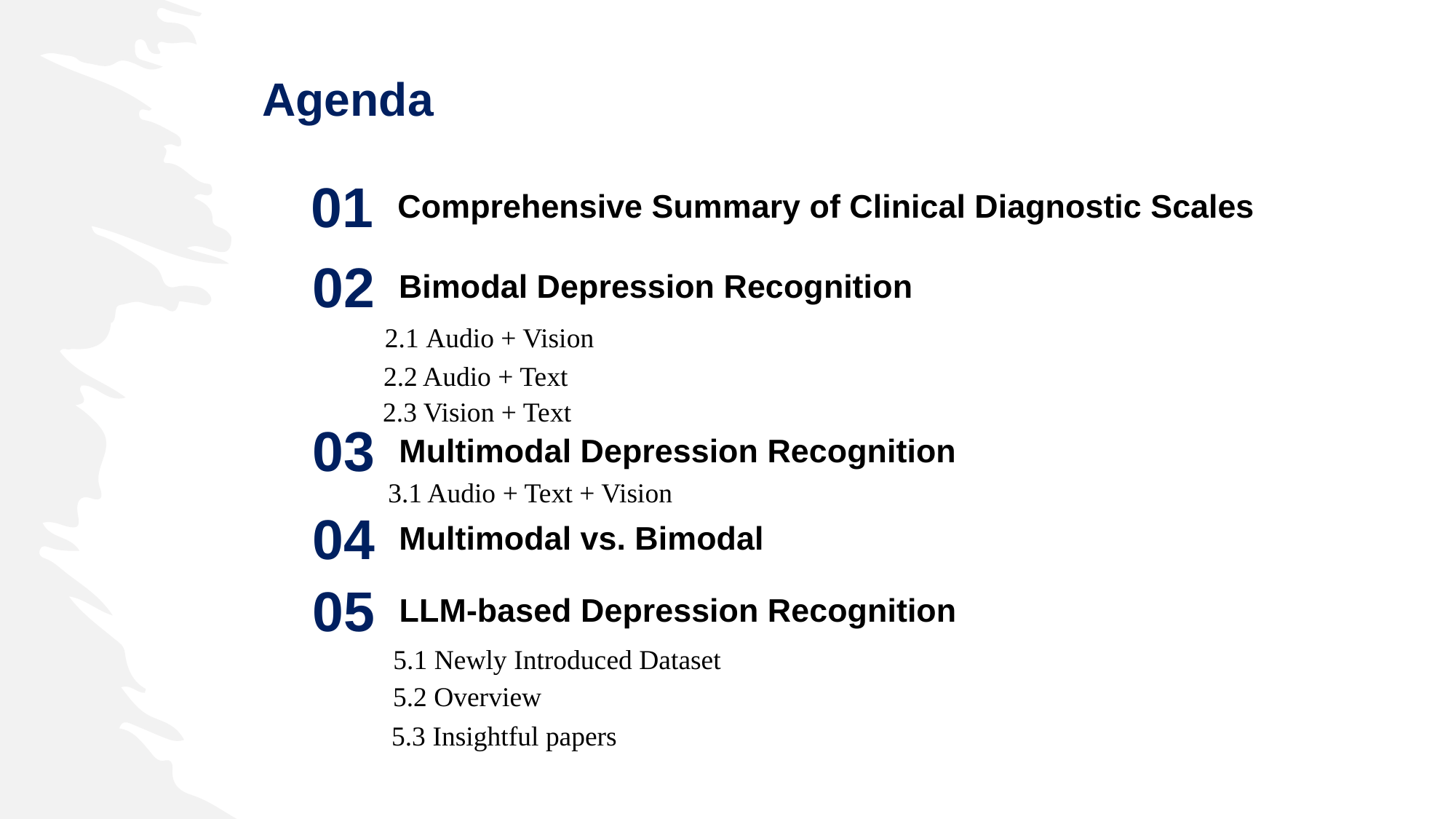

Agenda
01
Comprehensive Summary of Clinical Diagnostic Scales
02
Bimodal Depression Recognition
2.1 Audio + Vision
2.2 Audio + Text
2.3 Vision + Text
03
Multimodal Depression Recognition
3.1 Audio + Text + Vision
04
Multimodal vs. Bimodal
05
LLM-based Depression Recognition
5.1 Newly Introduced Dataset
5.2 Overview
5.3 Insightful papers